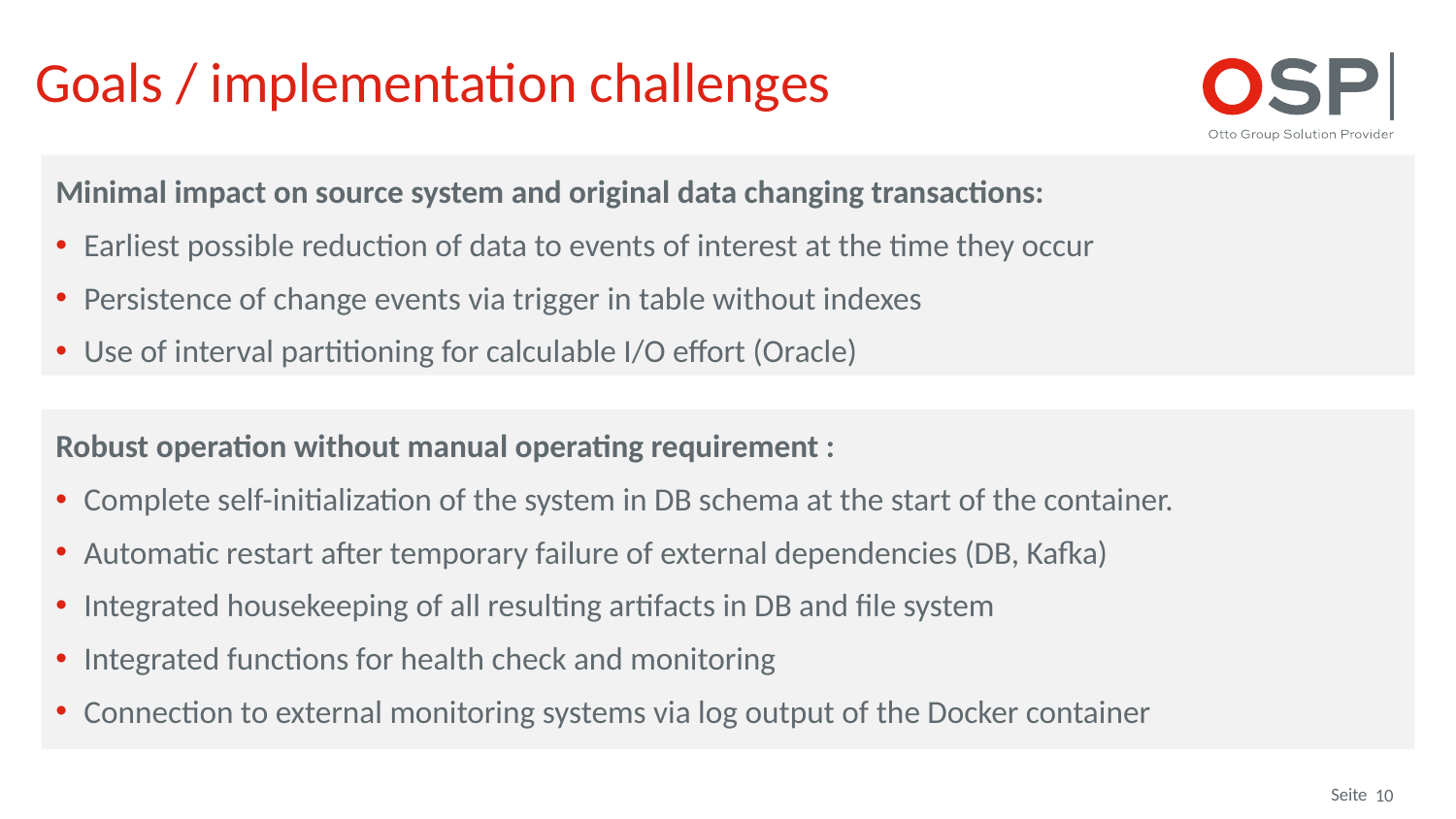

# Goals / implementation challenges

Minimal impact on source system and original data changing transactions:
Earliest possible reduction of data to events of interest at the time they occur
Persistence of change events via trigger in table without indexes
Use of interval partitioning for calculable I/O effort (Oracle)

Robust operation without manual operating requirement :
Complete self-initialization of the system in DB schema at the start of the container.
Automatic restart after temporary failure of external dependencies (DB, Kafka)
Integrated housekeeping of all resulting artifacts in DB and file system
Integrated functions for health check and monitoring
Connection to external monitoring systems via log output of the Docker container
Seite
10